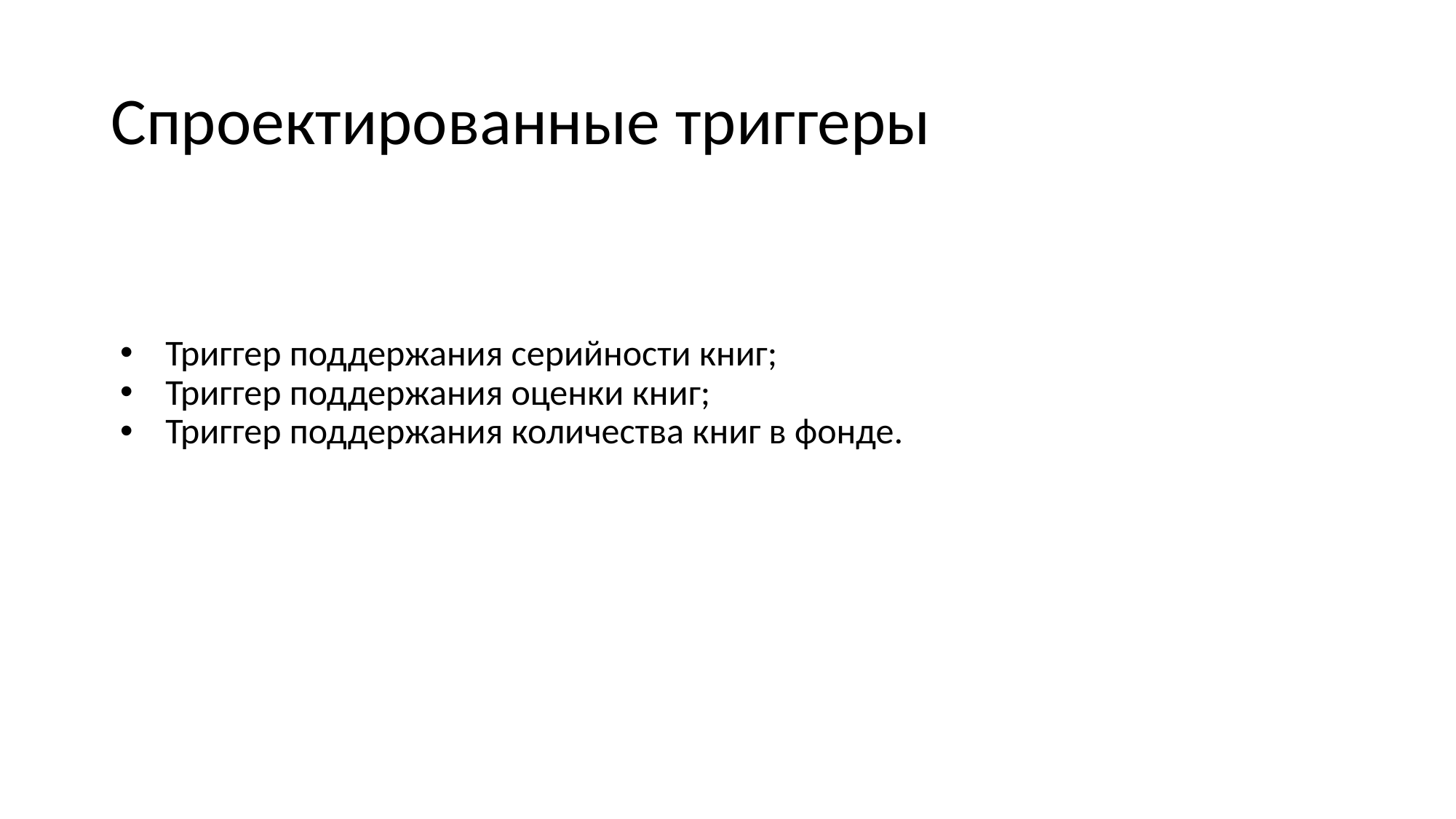

# Спроектированные триггеры
Триггер поддержания серийности книг;
Триггер поддержания оценки книг;
Триггер поддержания количества книг в фонде.